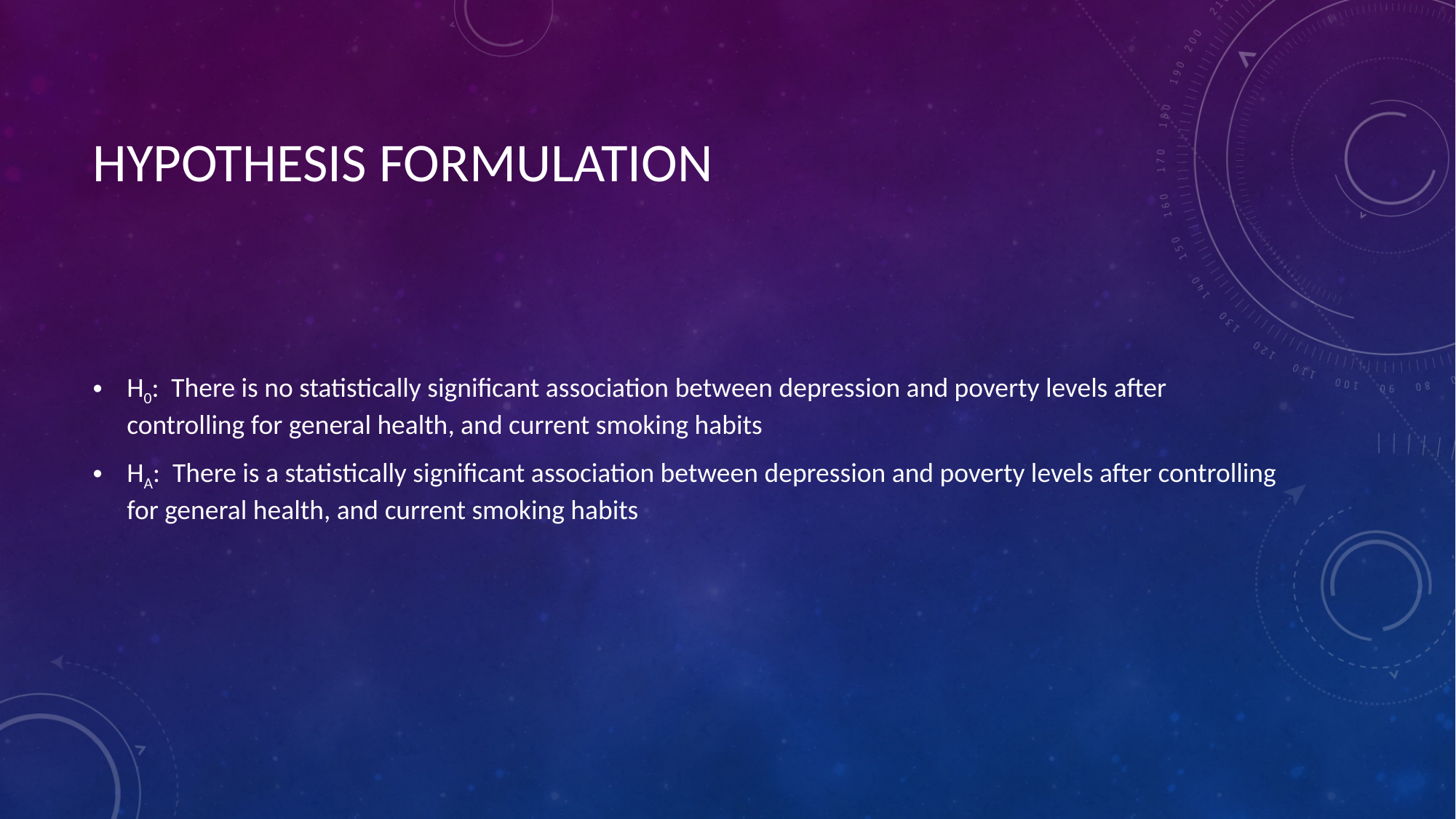

# Hypothesis formulation
H0:  There is no statistically significant association between depression and poverty levels after controlling for general health, and current smoking habits
HA:  There is a statistically significant association between depression and poverty levels after controlling for general health, and current smoking habits